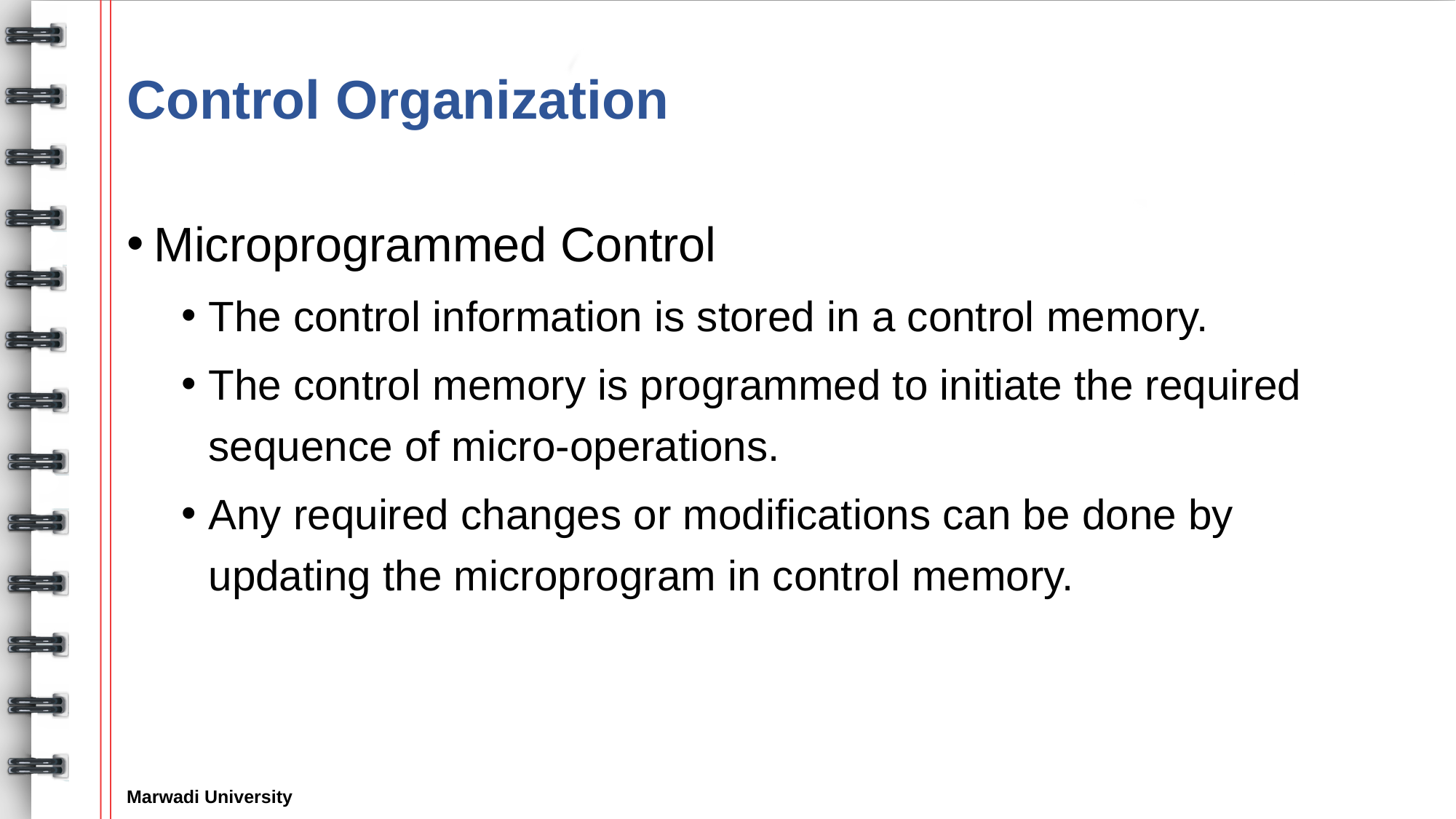

# Control Organization
Microprogrammed Control
The control information is stored in a control memory.
The control memory is programmed to initiate the required sequence of micro-operations.
Any required changes or modifications can be done by updating the microprogram in control memory.

Marwadi University